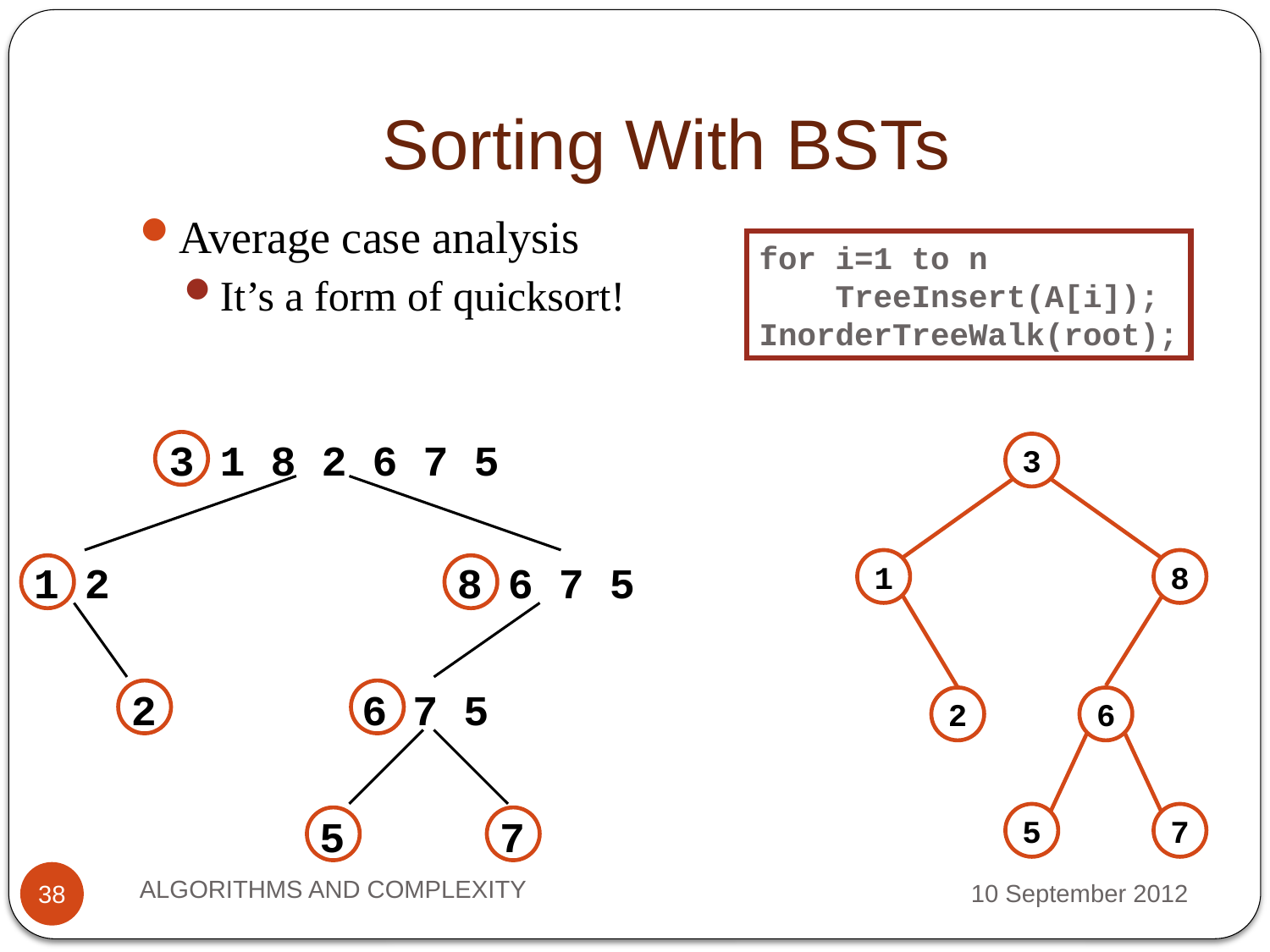

# Sorting With BSTs
Average case analysis
It’s a form of quicksort!
for i=1 to n
    TreeInsert(A[i]);
InorderTreeWalk(root);
3 1 8 2 6 7 5

3

1

8

1 2
8 6 7 5

2

6

2
6 7 5

5

7

5
7
ALGORITHMS AND COMPLEXITY
10 September 2012
38